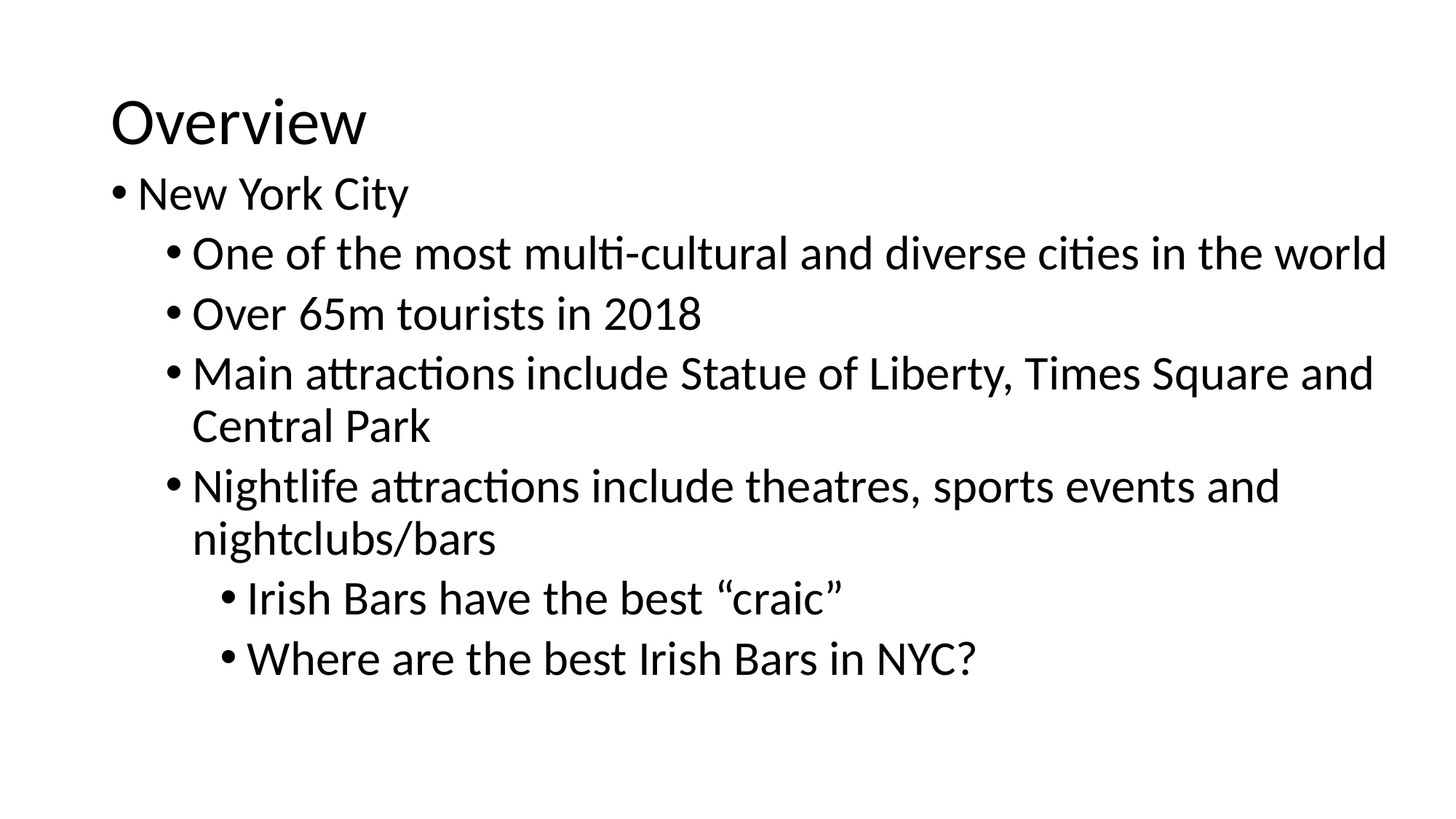

# Overview
New York City
One of the most multi-cultural and diverse cities in the world
Over 65m tourists in 2018
Main attractions include Statue of Liberty, Times Square and Central Park
Nightlife attractions include theatres, sports events and nightclubs/bars
Irish Bars have the best “craic”
Where are the best Irish Bars in NYC?